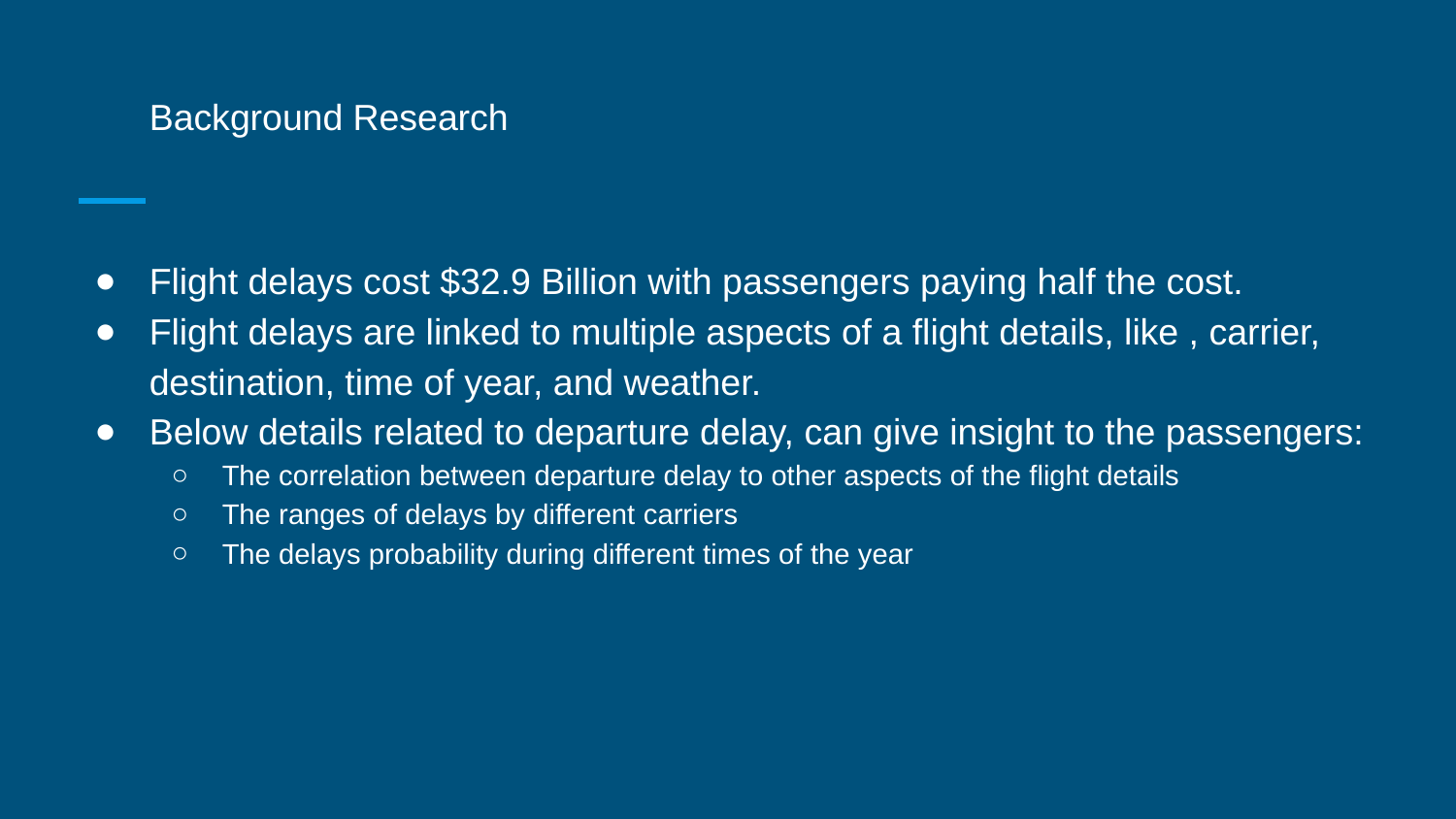

# Background Research

Flight delays cost $32.9 Billion with passengers paying half the cost.
Flight delays are linked to multiple aspects of a flight details, like , carrier, destination, time of year, and weather.
Below details related to departure delay, can give insight to the passengers:
The correlation between departure delay to other aspects of the flight details
The ranges of delays by different carriers
The delays probability during different times of the year